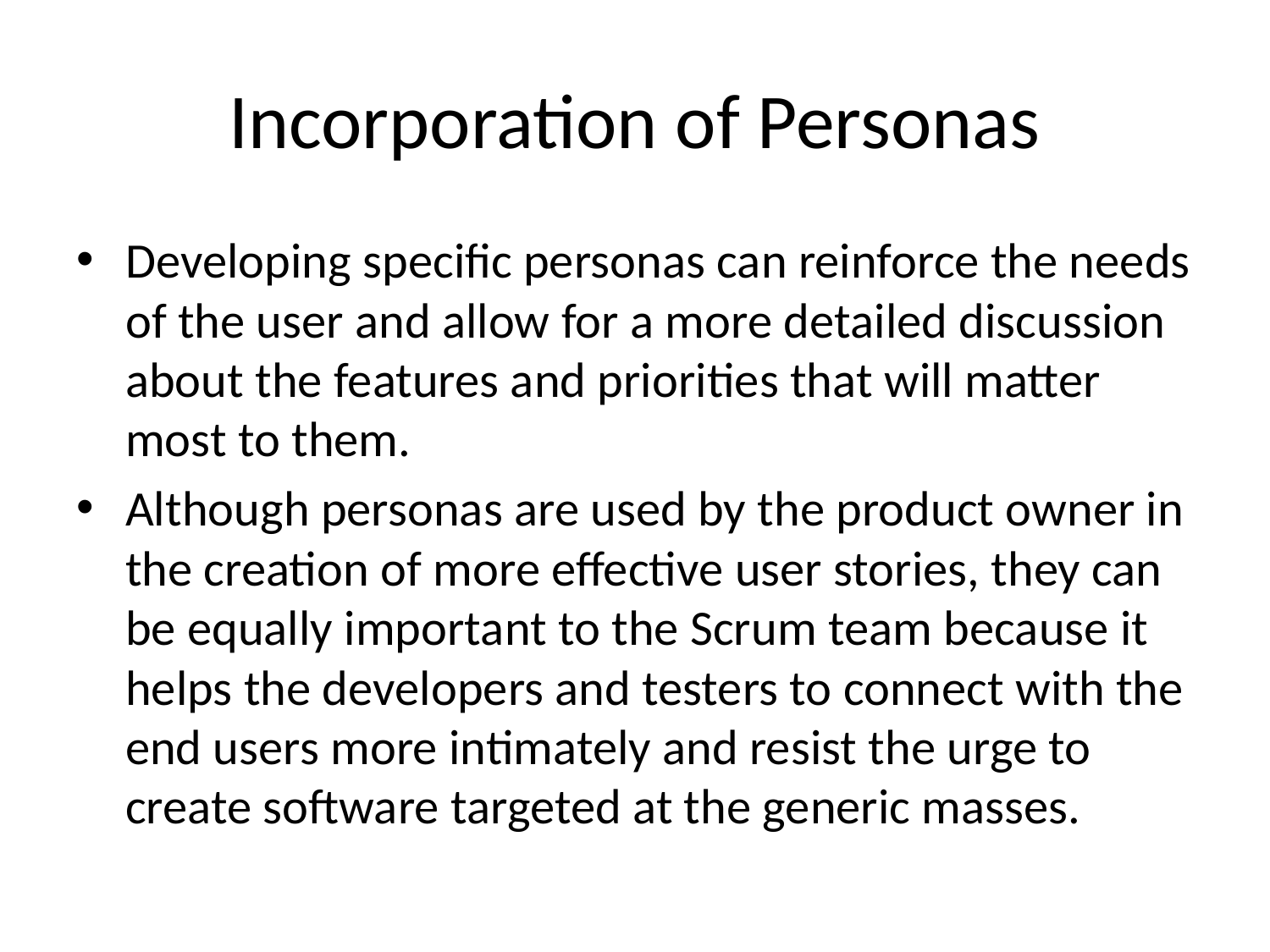

# Incorporation of Personas
Developing specific personas can reinforce the needs of the user and allow for a more detailed discussion about the features and priorities that will matter most to them.
Although personas are used by the product owner in the creation of more effective user stories, they can be equally important to the Scrum team because it helps the developers and testers to connect with the end users more intimately and resist the urge to create software targeted at the generic masses.